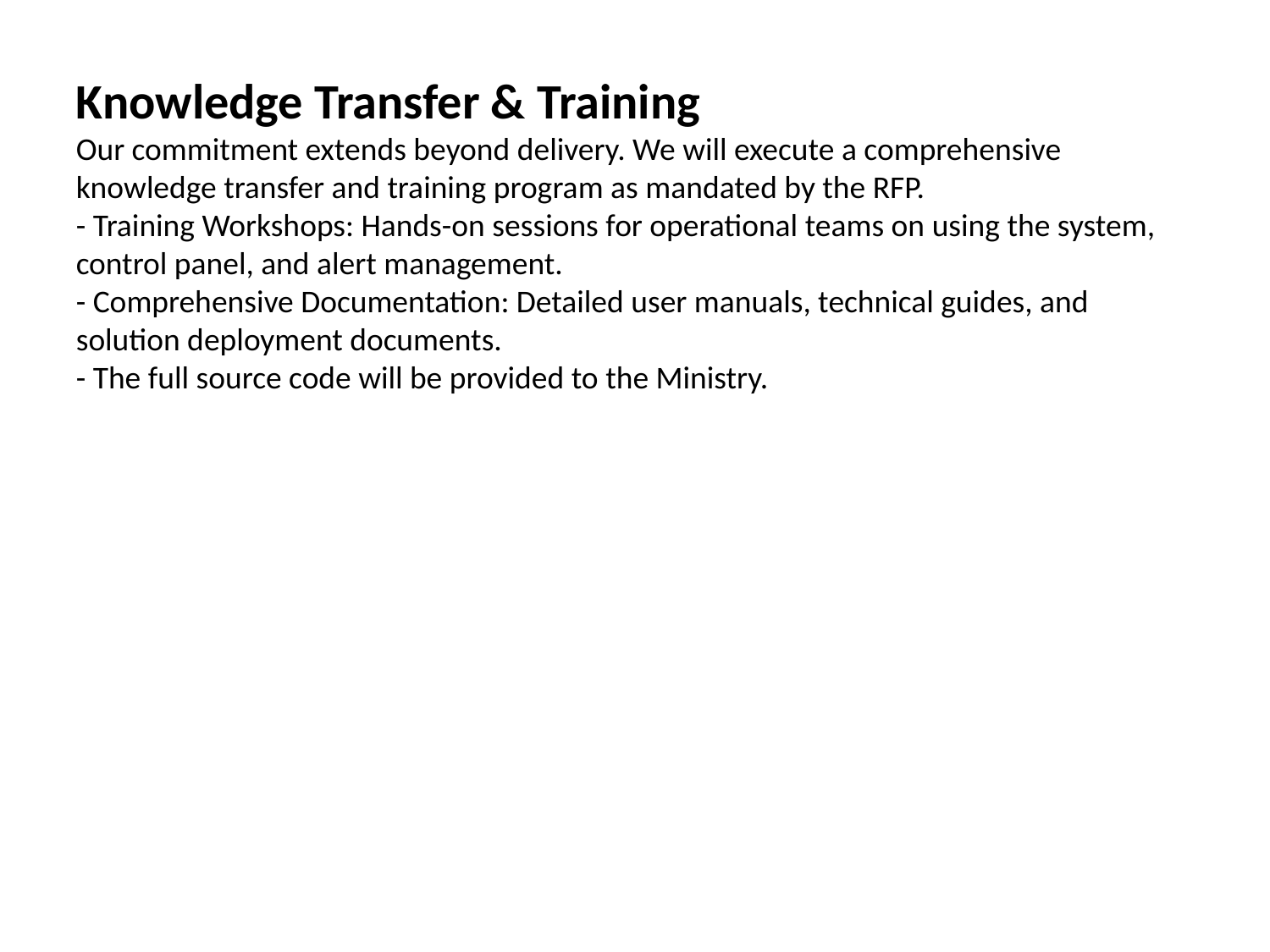

Knowledge Transfer & Training
Our commitment extends beyond delivery. We will execute a comprehensive knowledge transfer and training program as mandated by the RFP.
- Training Workshops: Hands-on sessions for operational teams on using the system, control panel, and alert management.
- Comprehensive Documentation: Detailed user manuals, technical guides, and solution deployment documents.
- The full source code will be provided to the Ministry.